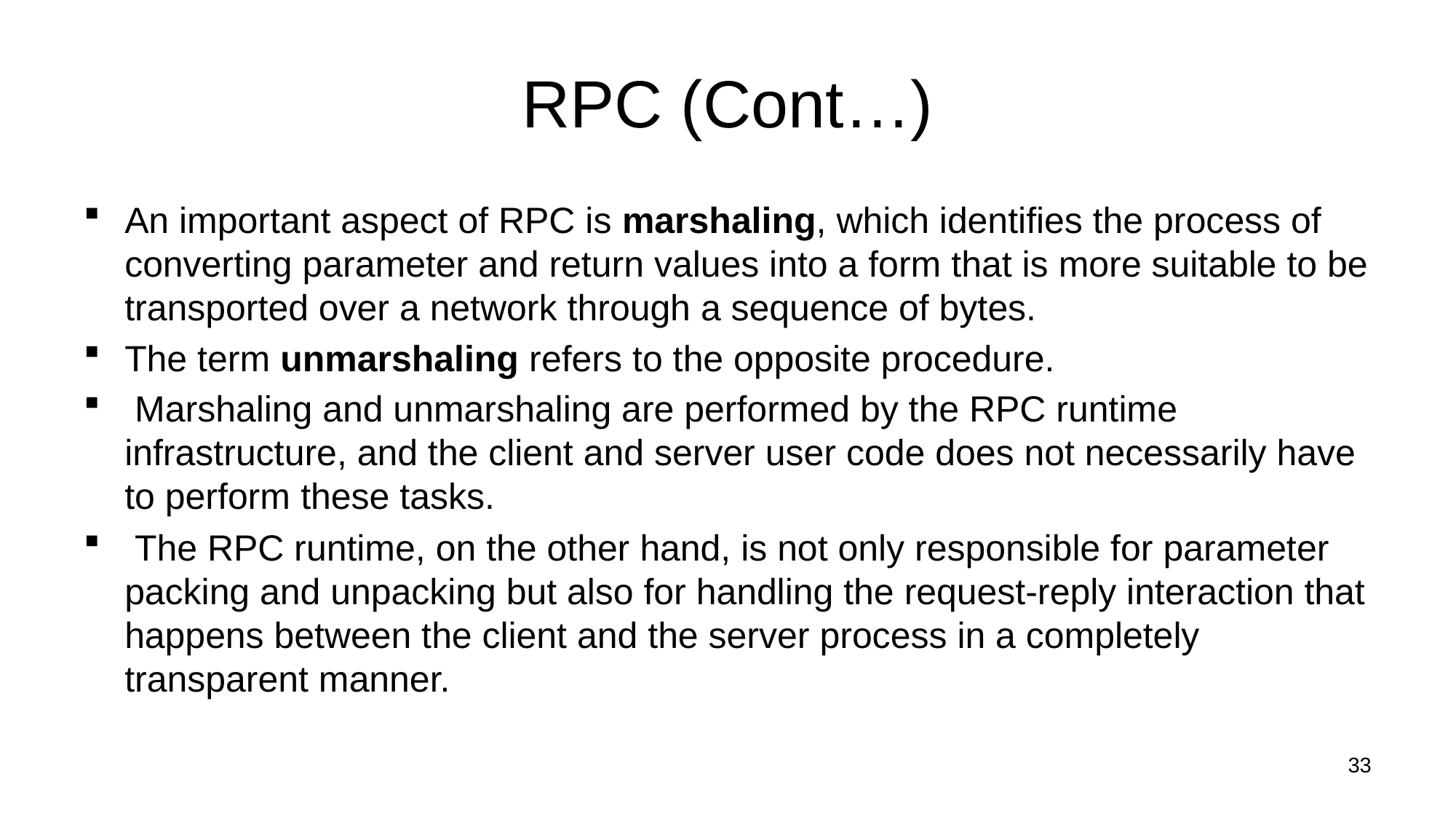

# RPC (Cont…)
An important aspect of RPC is marshaling, which identifies the process of converting parameter and return values into a form that is more suitable to be transported over a network through a sequence of bytes.
The term unmarshaling refers to the opposite procedure.
 Marshaling and unmarshaling are performed by the RPC runtime infrastructure, and the client and server user code does not necessarily have to perform these tasks.
 The RPC runtime, on the other hand, is not only responsible for parameter packing and unpacking but also for handling the request-reply interaction that happens between the client and the server process in a completely transparent manner.
33